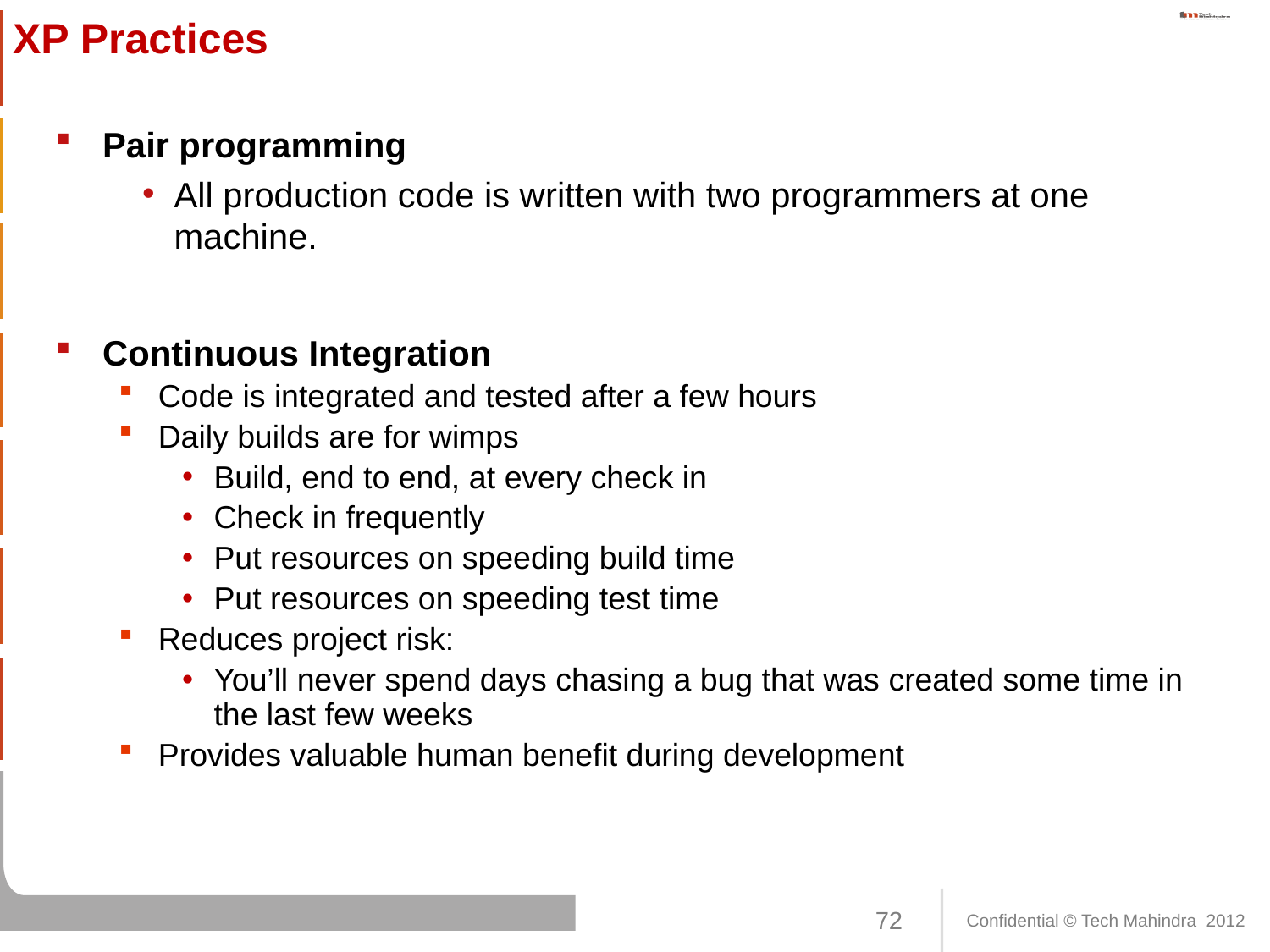

# XP Practices
Pair programming
All production code is written with two programmers at one machine.

Continuous Integration
Code is integrated and tested after a few hours
Daily builds are for wimps
Build, end to end, at every check in
Check in frequently
Put resources on speeding build time
Put resources on speeding test time
Reduces project risk:
You’ll never spend days chasing a bug that was created some time in the last few weeks
Provides valuable human benefit during development